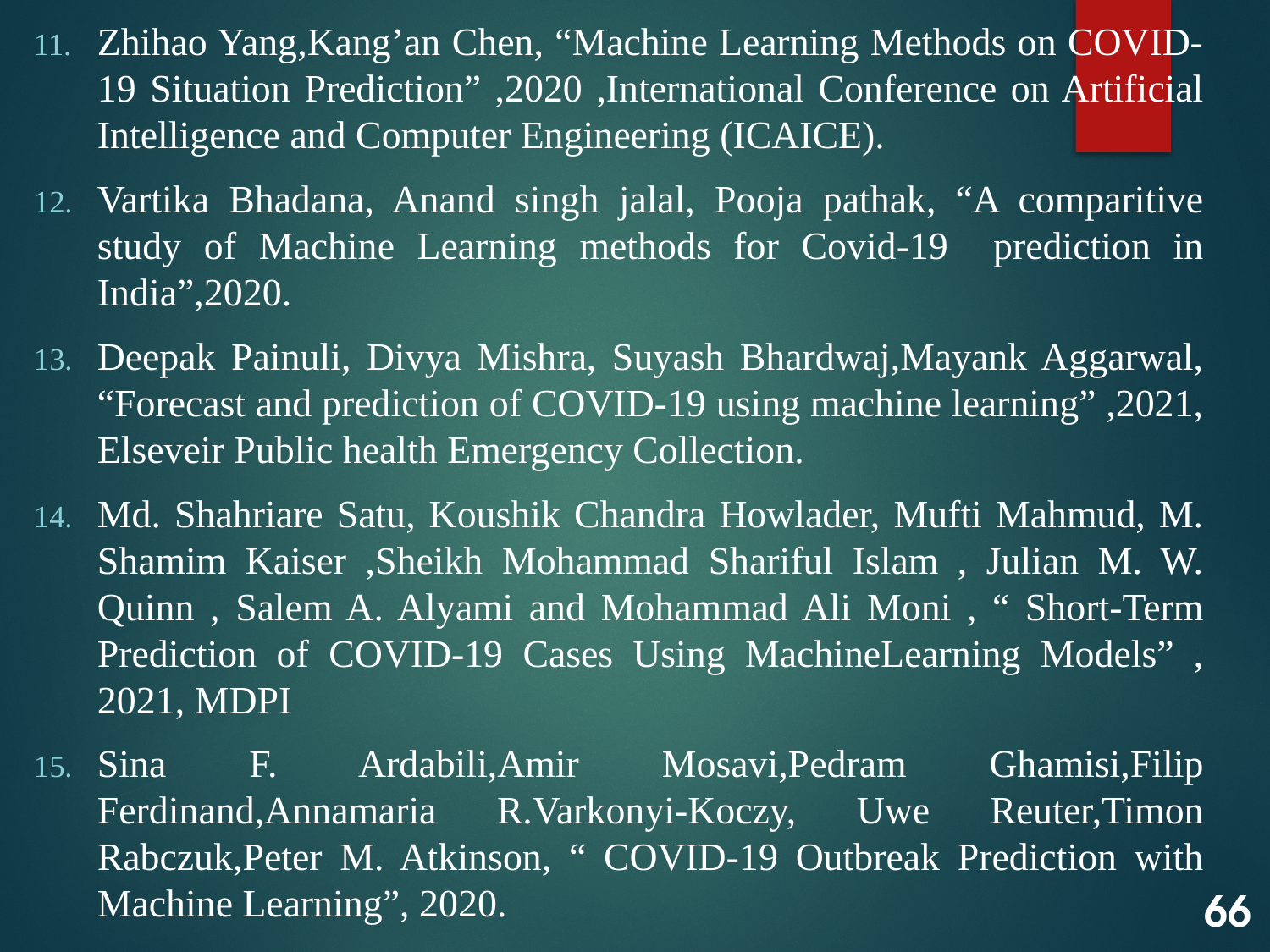

Zhihao Yang,Kang’an Chen, “Machine Learning Methods on COVID-19 Situation Prediction” ,2020 ,International Conference on Artificial Intelligence and Computer Engineering (ICAICE).
Vartika Bhadana, Anand singh jalal, Pooja pathak, “A comparitive study of Machine Learning methods for Covid-19  prediction in India”,2020.
Deepak Painuli, Divya Mishra, Suyash Bhardwaj,Mayank Aggarwal, “Forecast and prediction of COVID-19 using machine learning” ,2021, Elseveir Public health Emergency Collection.
Md. Shahriare Satu, Koushik Chandra Howlader, Mufti Mahmud, M. Shamim Kaiser ,Sheikh Mohammad Shariful Islam , Julian M. W. Quinn , Salem A. Alyami and Mohammad Ali Moni , “ Short-Term Prediction of COVID-19 Cases Using MachineLearning Models” , 2021, MDPI
Sina F. Ardabili,Amir Mosavi,Pedram Ghamisi,Filip Ferdinand,Annamaria R.Varkonyi-Koczy, Uwe Reuter,Timon Rabczuk,Peter M. Atkinson, “ COVID-19 Outbreak Prediction with Machine Learning”, 2020.

66